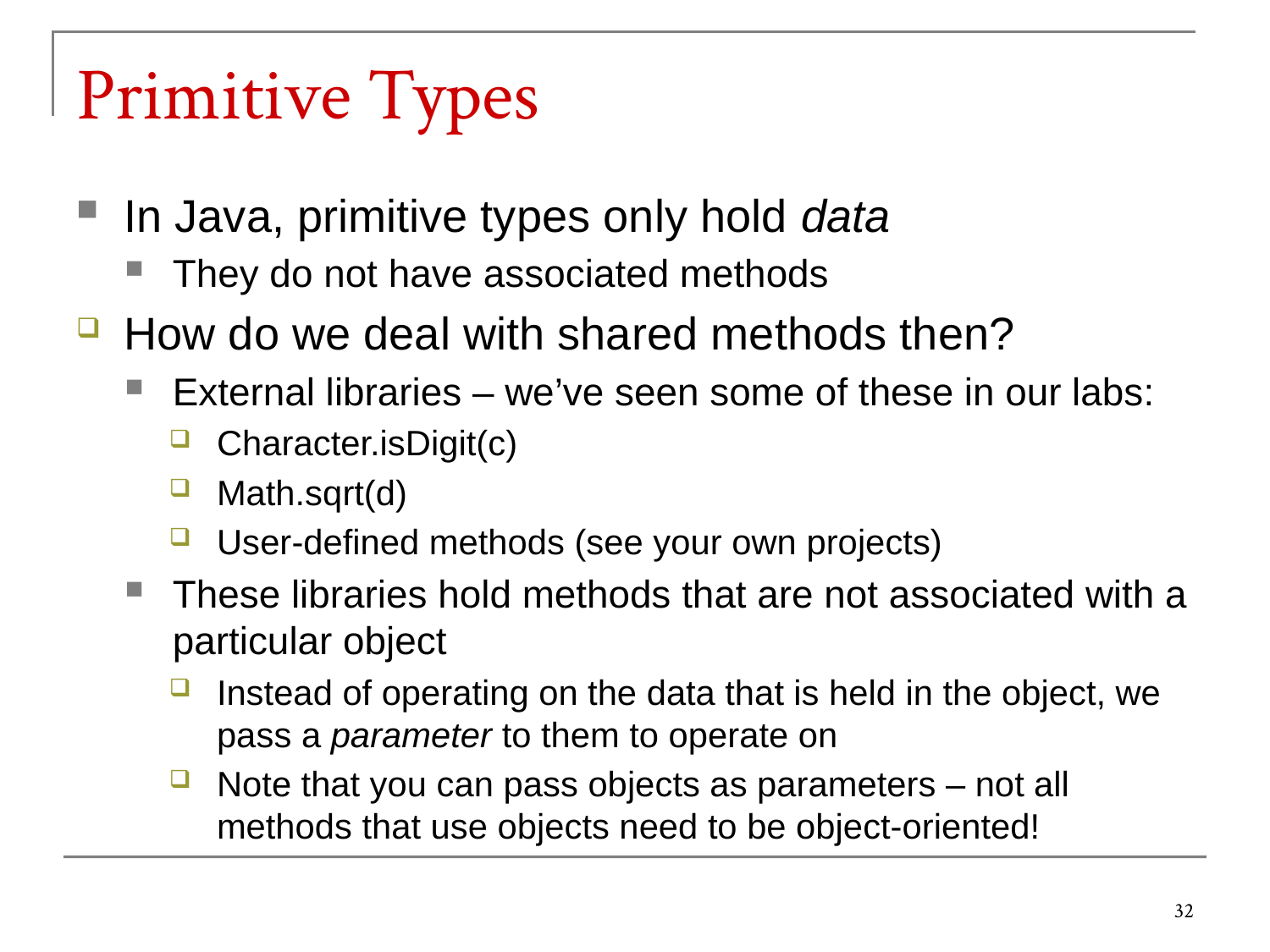

# Primitive Types
In Java, primitive types only hold data
They do not have associated methods
How do we deal with shared methods then?
External libraries – we’ve seen some of these in our labs:
Character.isDigit(c)
Math.sqrt(d)
User-defined methods (see your own projects)
These libraries hold methods that are not associated with a particular object
Instead of operating on the data that is held in the object, we pass a parameter to them to operate on
Note that you can pass objects as parameters – not all methods that use objects need to be object-oriented!

32